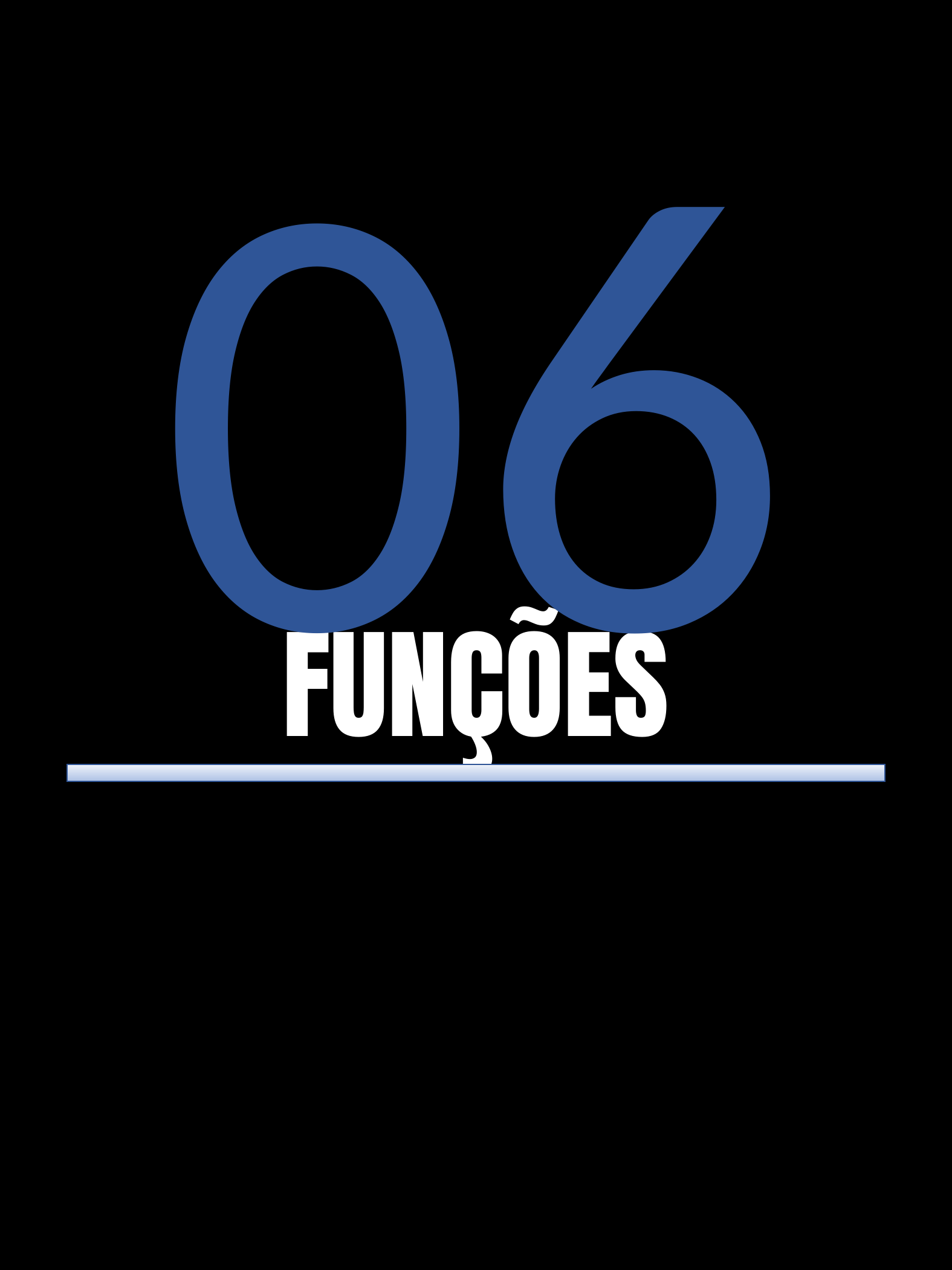

06
FUNÇÕES

GUIAS DE PYTHON - GABRIEL ELIAS
13